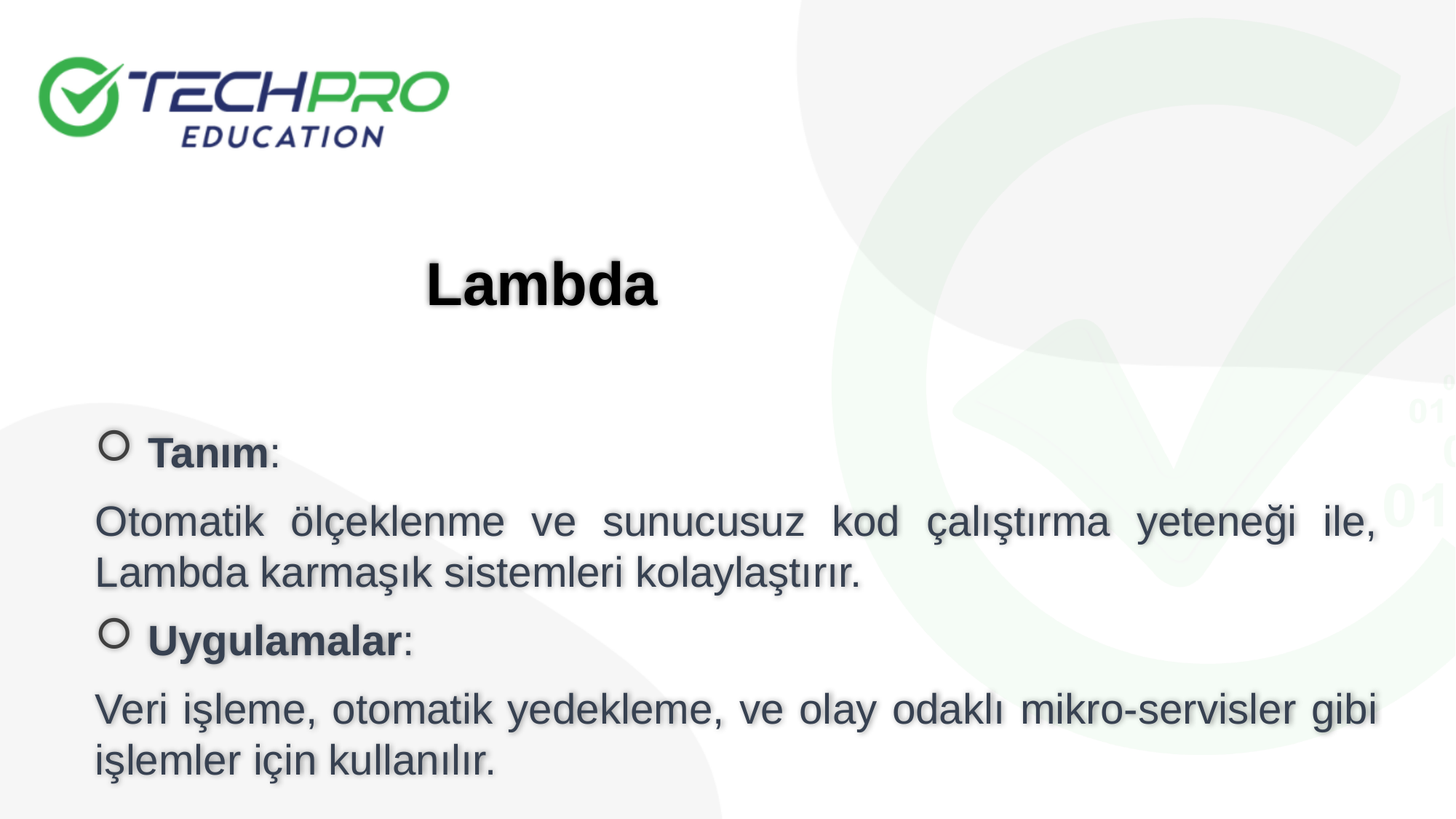

Lambda
 Tanım:
Otomatik ölçeklenme ve sunucusuz kod çalıştırma yeteneği ile, Lambda karmaşık sistemleri kolaylaştırır.
 Uygulamalar:
Veri işleme, otomatik yedekleme, ve olay odaklı mikro-servisler gibi işlemler için kullanılır.